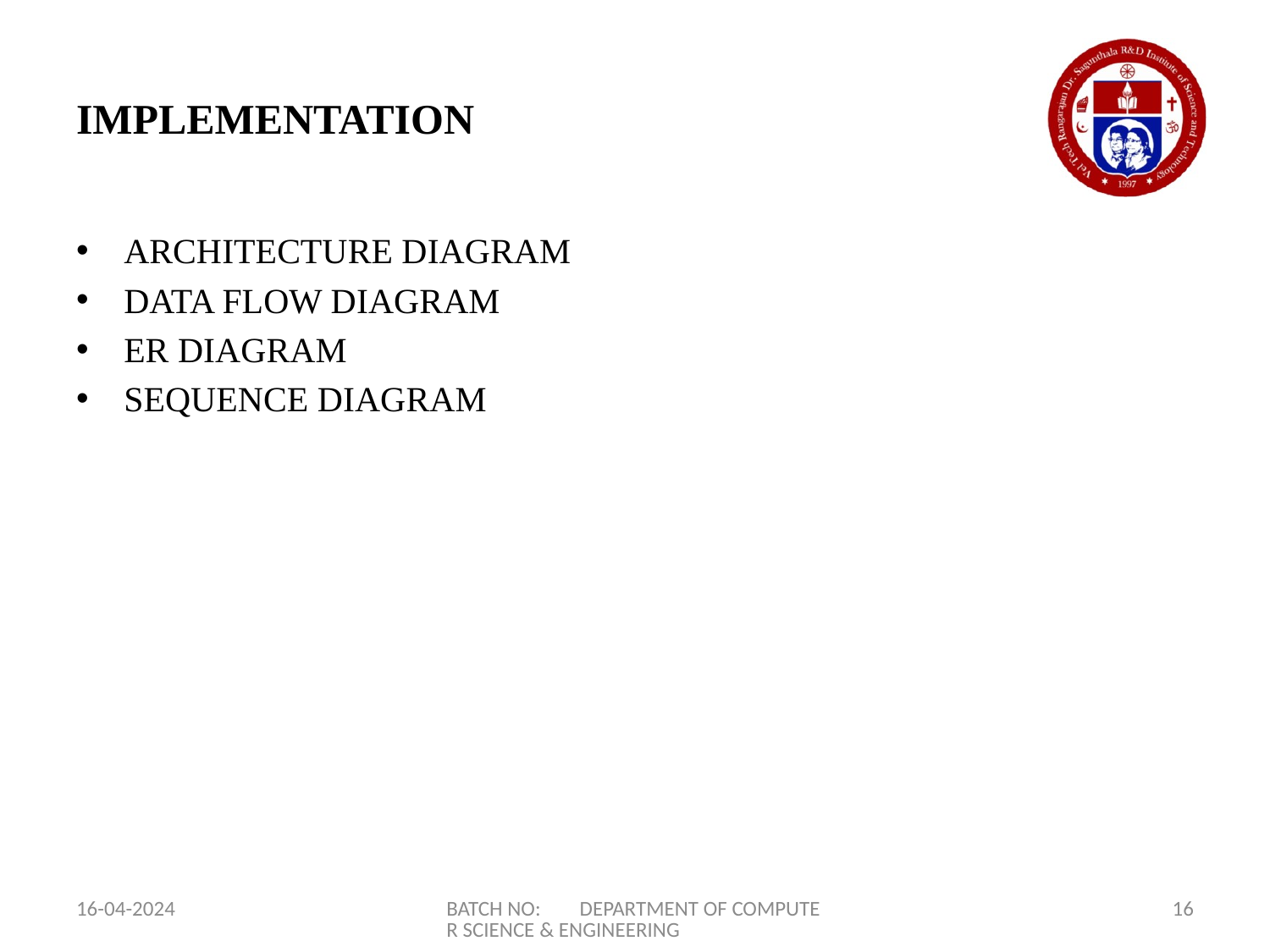

# IMPLEMENTATION
ARCHITECTURE DIAGRAM
DATA FLOW DIAGRAM
ER DIAGRAM
SEQUENCE DIAGRAM

16-04-2024
BATCH NO:        DEPARTMENT OF COMPUTER SCIENCE & ENGINEERING
16